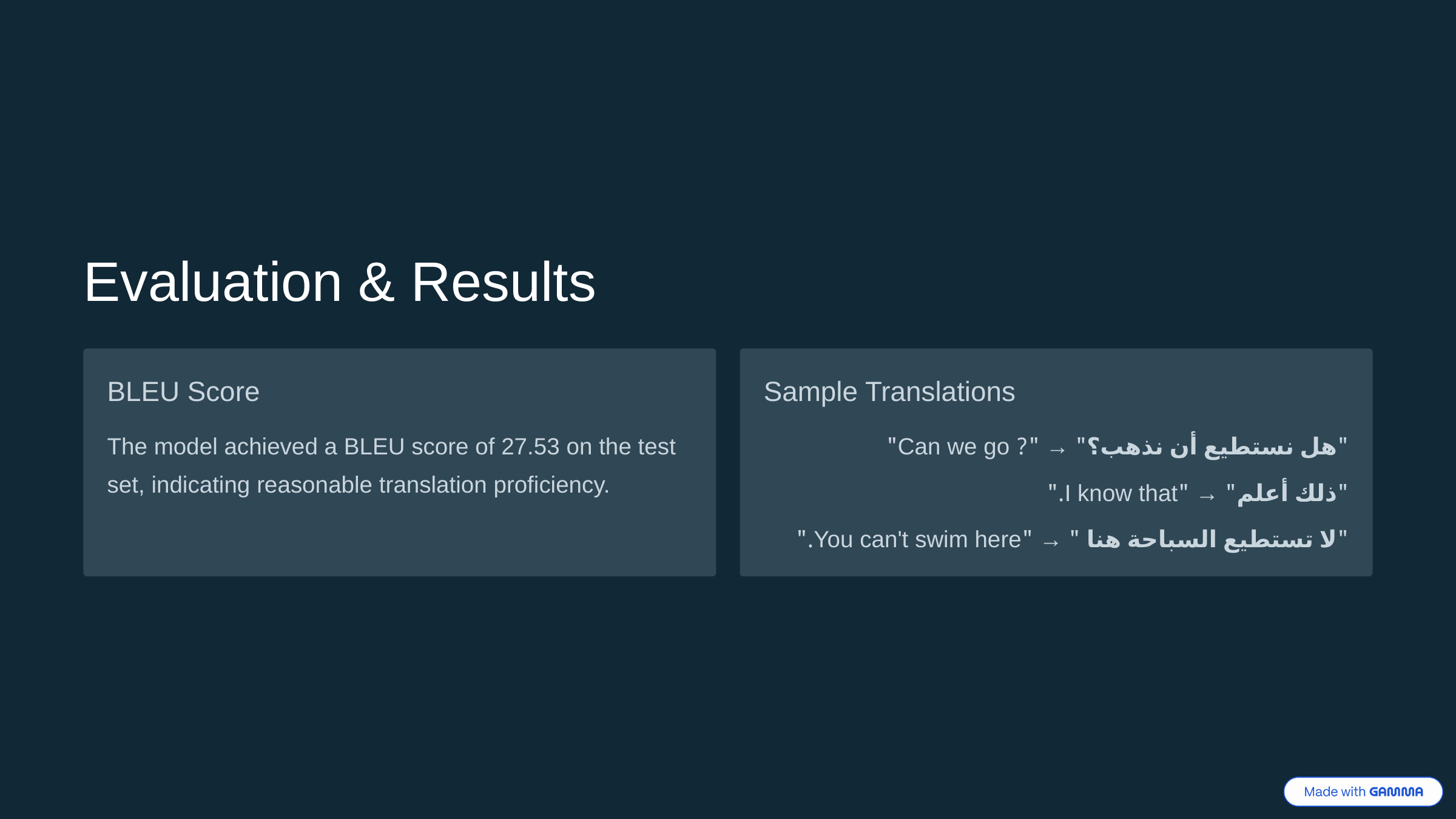

Evaluation & Results

BLEU Score
Sample Translations
The model achieved a BLEU score of 27.53 on the test set, indicating reasonable translation proficiency.
"هل نستطيع أن نذهب؟" → "? Can we go"
"ذلك أعلم" → "I know that."
"لا تستطيع السباحة هنا " → "You can't swim here."